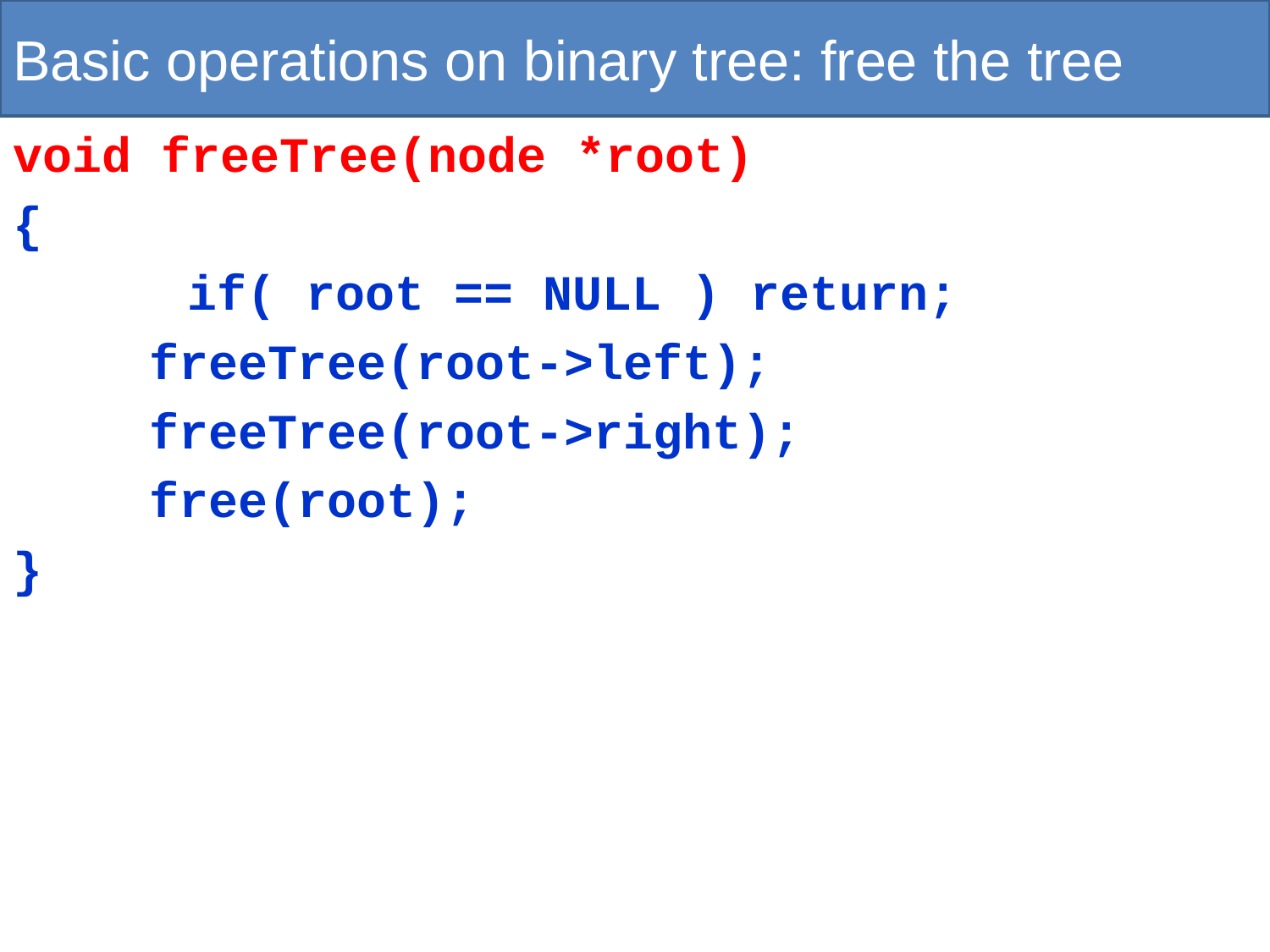

# Basic operations on binary tree: free the tree
void freeTree(node *root)
{
  	if( root == NULL ) return;
	   freeTree(root->left);
	   freeTree(root->right);
	   free(root);
}